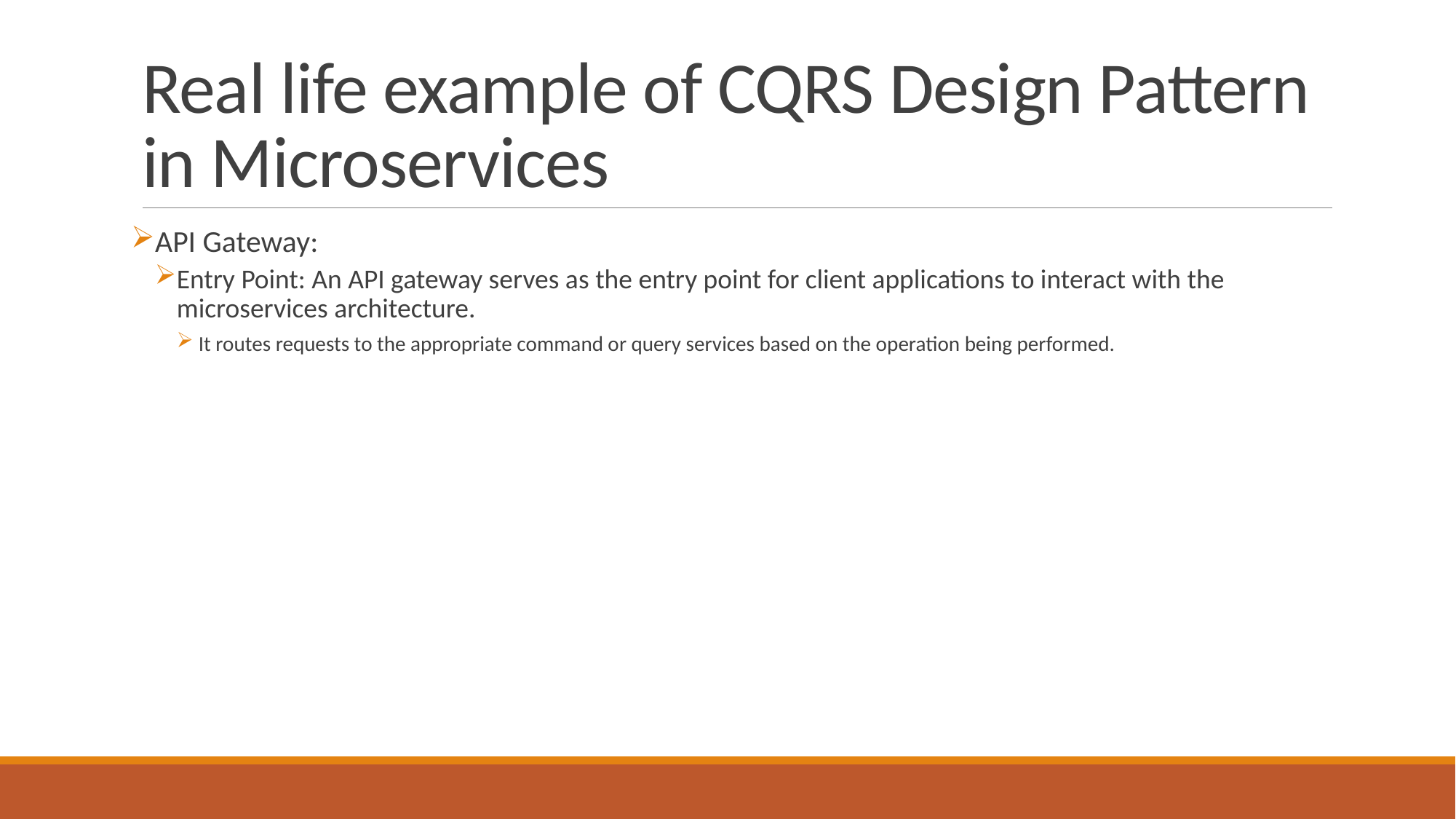

# Real life example of CQRS Design Pattern in Microservices
API Gateway:
Entry Point: An API gateway serves as the entry point for client applications to interact with the microservices architecture.
It routes requests to the appropriate command or query services based on the operation being performed.